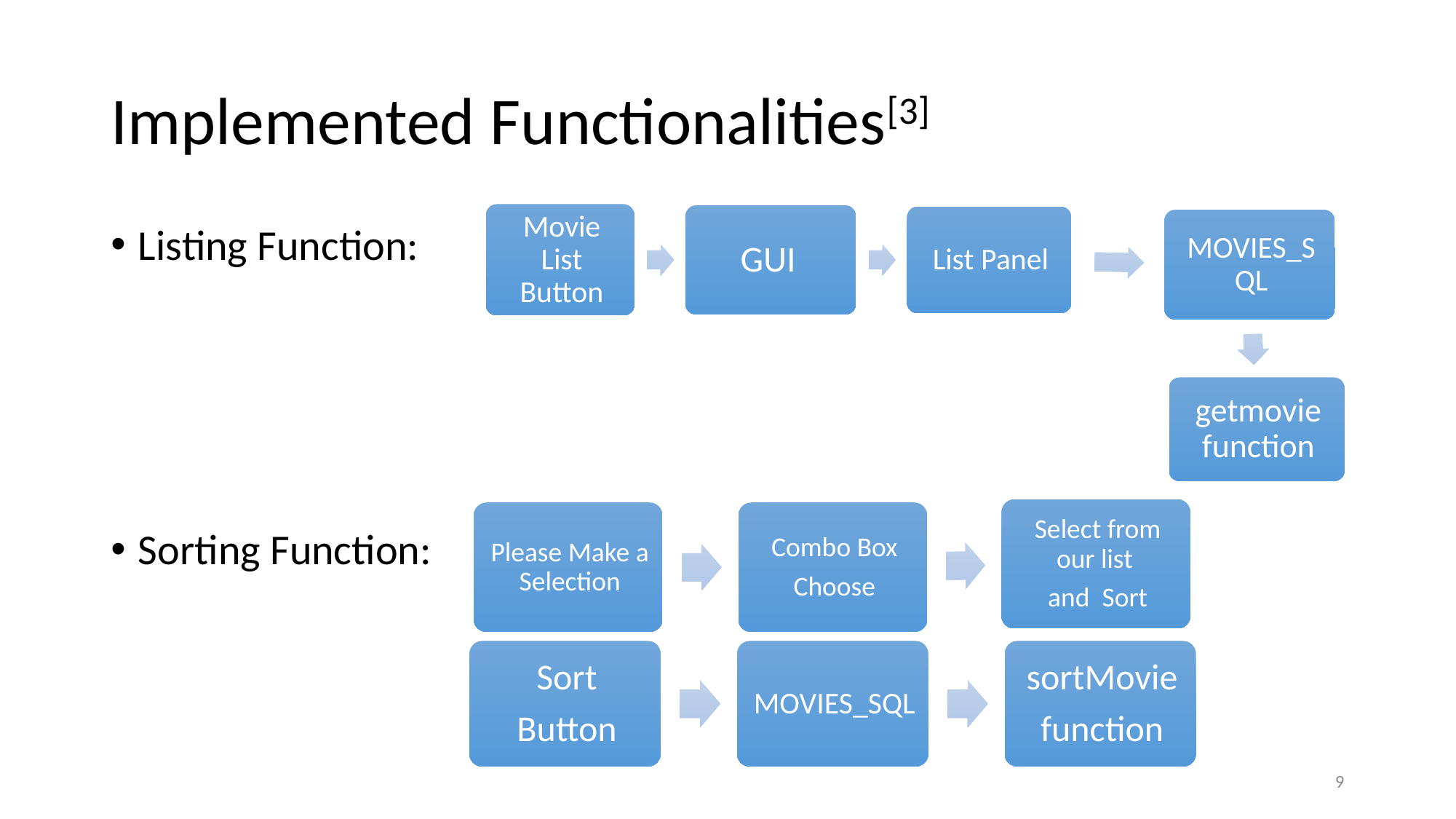

Movie List Button

GUI

List Panel

MOVIES_SQL

getmovie function
# Implemented Functionalities[3]
Listing Function:

Sorting Function:
Please Make a Selection

Combo Box
Choose

Select from our list
and  Sort
Sort
Button

MOVIES_SQL

sortMovie
function
9